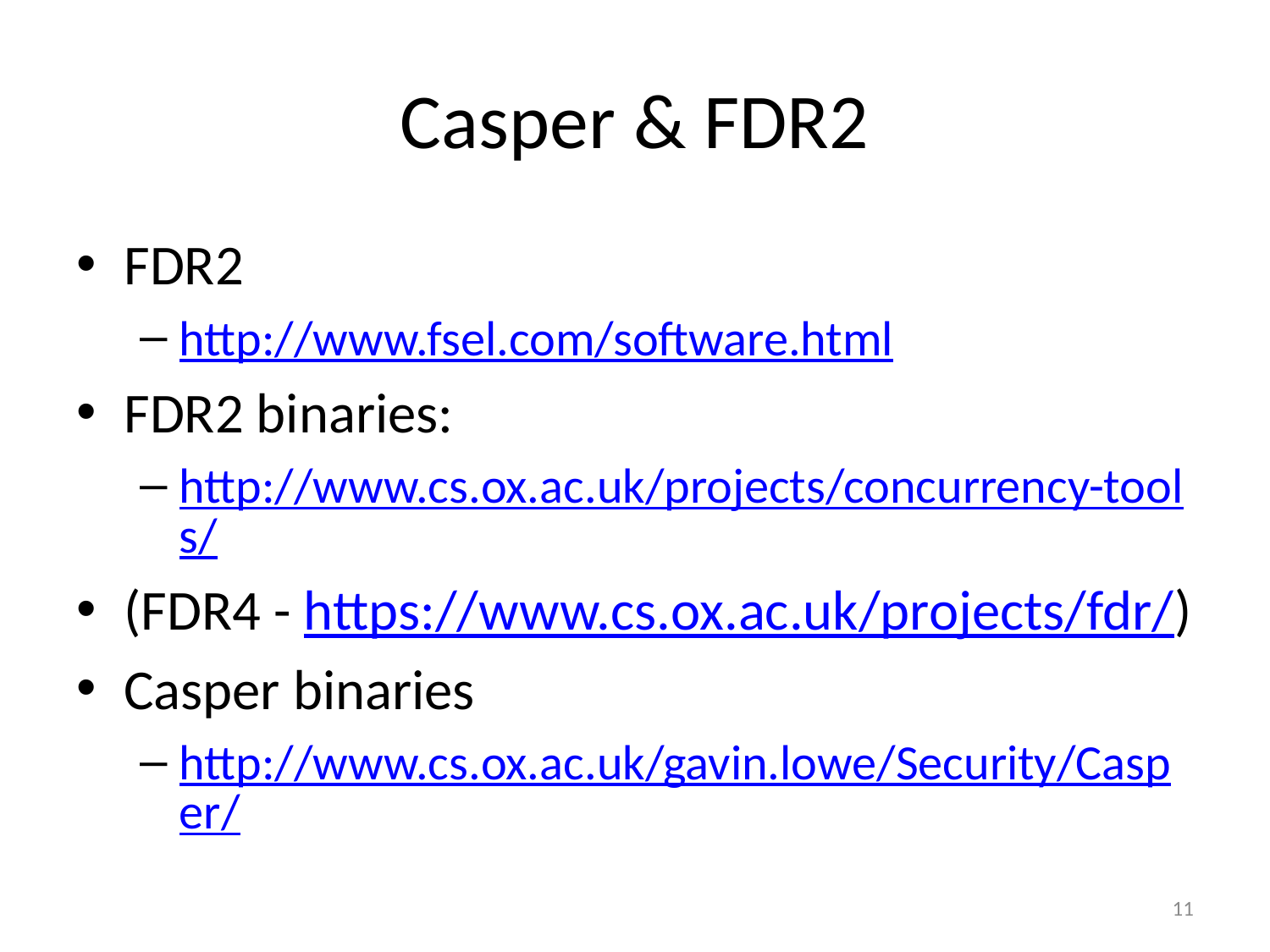

# Casper & FDR2
FDR2
http://www.fsel.com/software.html
FDR2 binaries:
http://www.cs.ox.ac.uk/projects/concurrency-tools/
(FDR4 - https://www.cs.ox.ac.uk/projects/fdr/)
Casper binaries
http://www.cs.ox.ac.uk/gavin.lowe/Security/Casper/
11